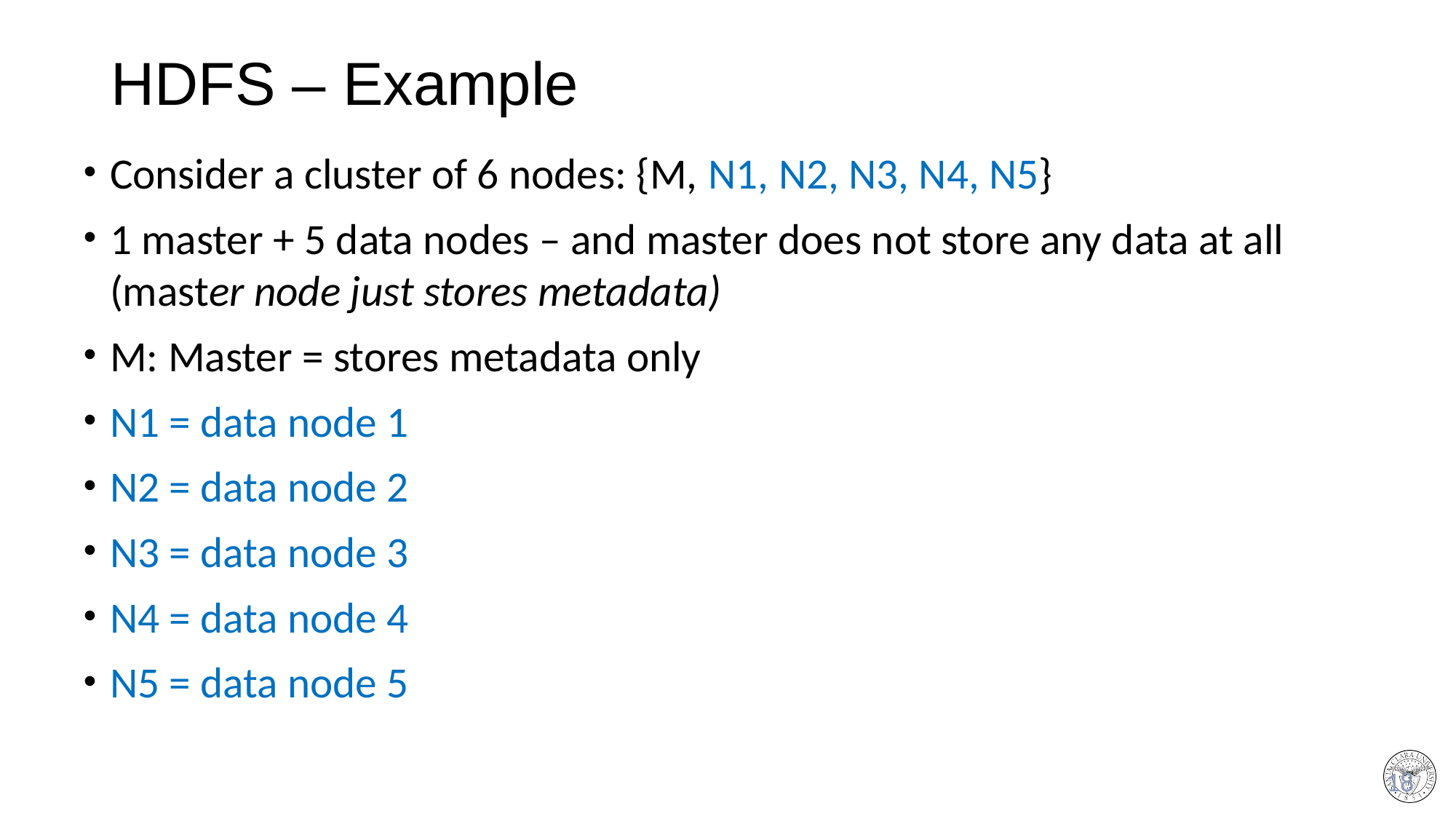

# HDFS – Example
Consider a cluster of 6 nodes: {M, N1, N2, N3, N4, N5}
1 master + 5 data nodes – and master does not store any data at all (master node just stores metadata)
M: Master = stores metadata only
N1 = data node 1
N2 = data node 2
N3 = data node 3
N4 = data node 4
N5 = data node 5

18